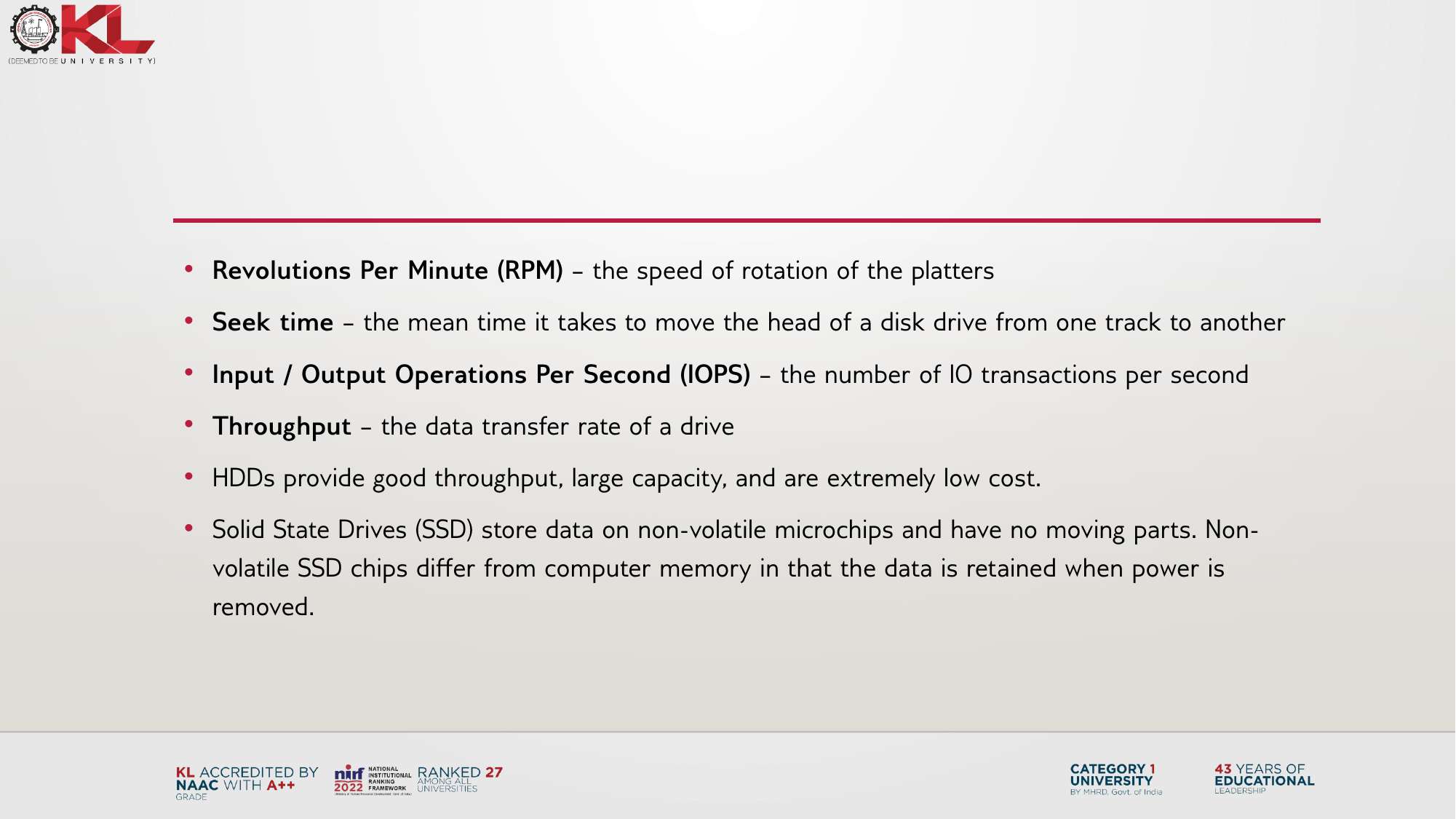

#
Revolutions Per Minute (RPM) – the speed of rotation of the platters
Seek time – the mean time it takes to move the head of a disk drive from one track to another
Input / Output Operations Per Second (IOPS) – the number of IO transactions per second
Throughput – the data transfer rate of a drive
HDDs provide good throughput, large capacity, and are extremely low cost.
Solid State Drives (SSD) store data on non-volatile microchips and have no moving parts. Non-volatile SSD chips differ from computer memory in that the data is retained when power is removed.